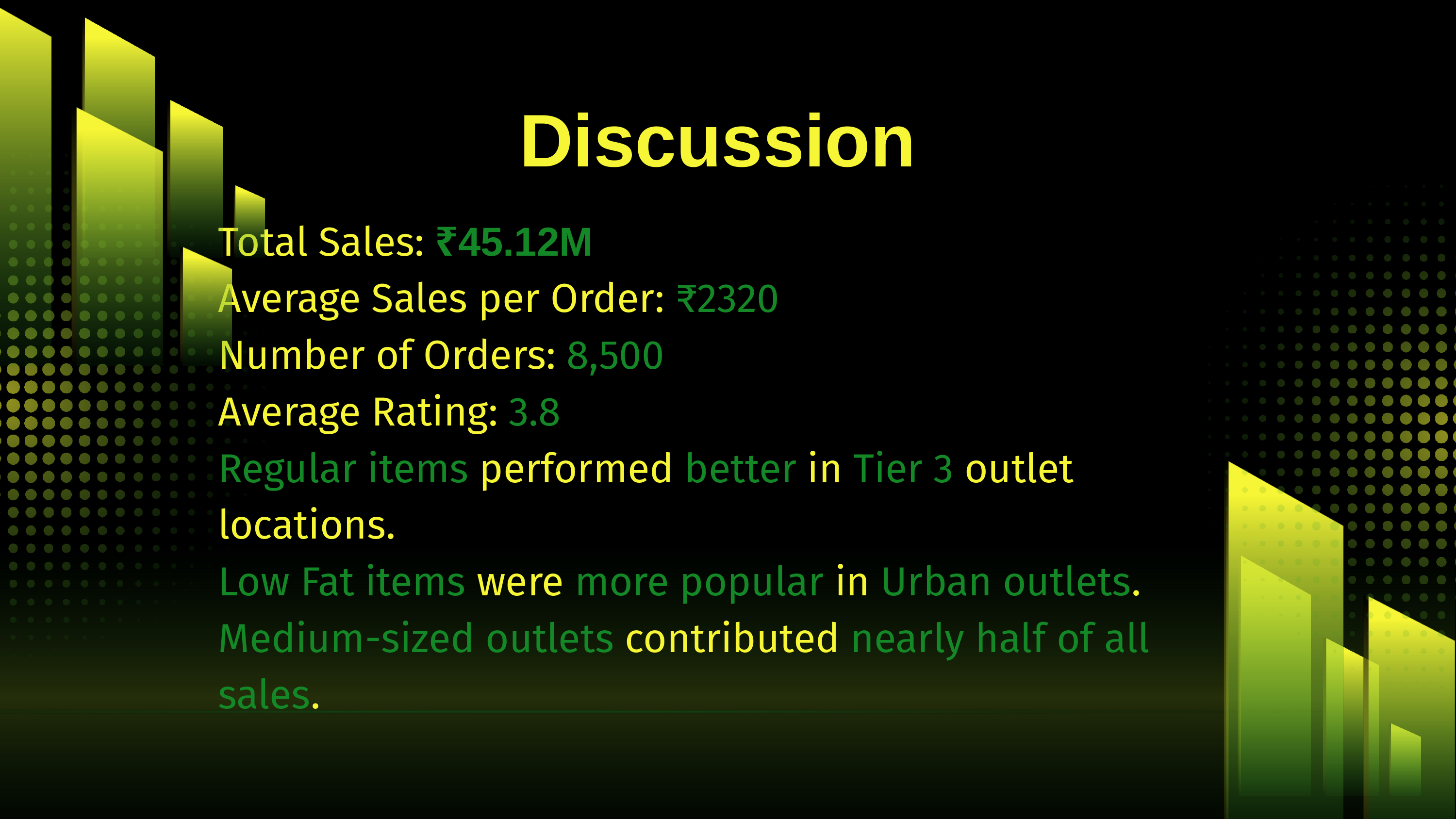

Discussion

Total Sales: ₹45.12M
Average Sales per Order: ₹2320
Number of Orders: 8,500
Average Rating: 3.8
Regular items performed better in Tier 3 outlet locations.
Low Fat items were more popular in Urban outlets.
Medium-sized outlets contributed nearly half of all sales.